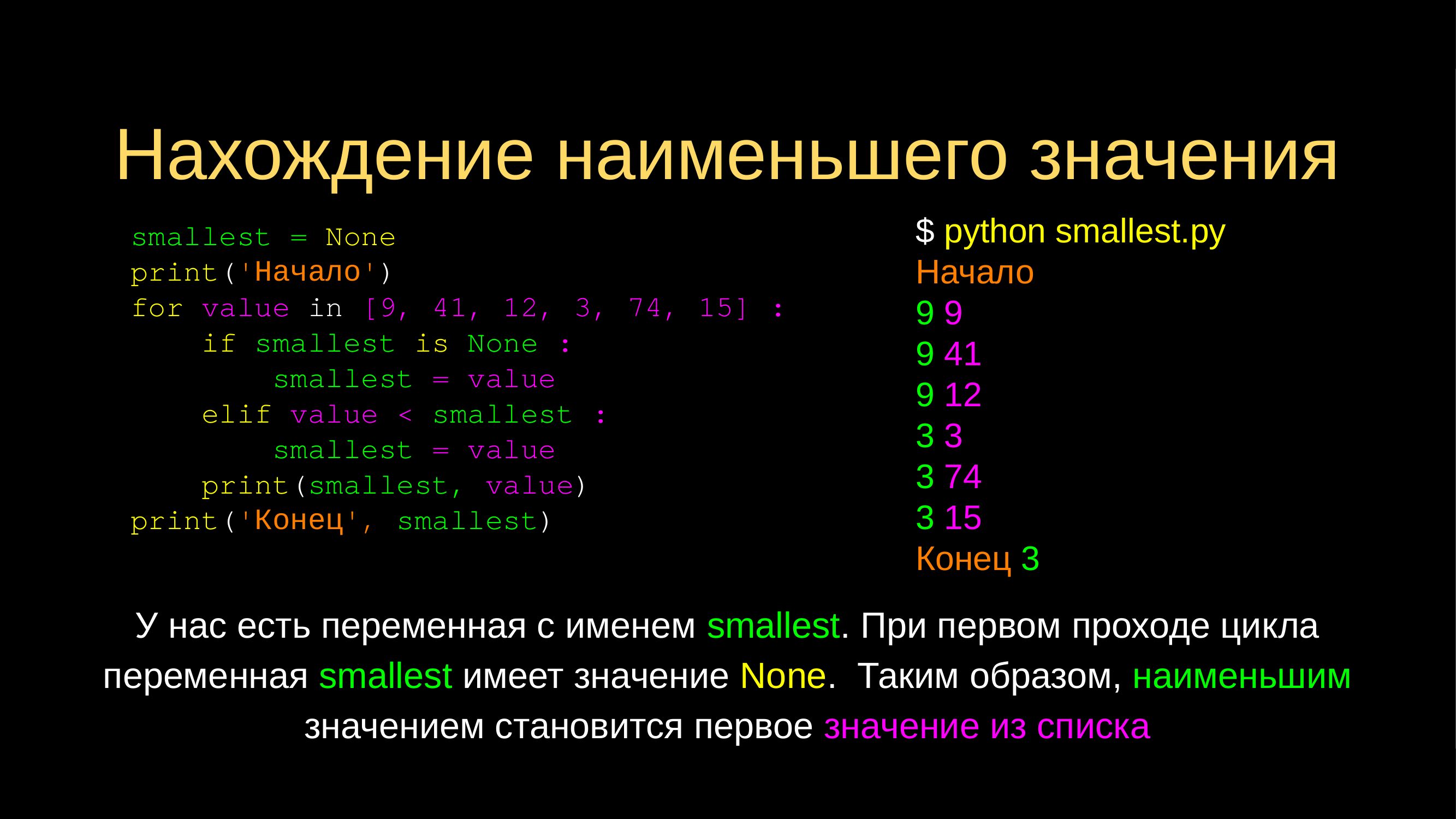

# Нахождение наименьшего значения
smallest = None
print('Начало')
for value in [9, 41, 12, 3, 74, 15] :
    if smallest is None :
        smallest = value
    elif value < smallest :
        smallest = value
    print(smallest, value)
print('Конец', smallest)
$ python smallest.py
Начало
9 9
9 41
9 12
3 3
3 74
3 15
Конец 3
У нас есть переменная с именем smallest. При первом проходе цикла переменная smallest имеет значение None.  Таким образом, наименьшим значением становится первое значение из списка